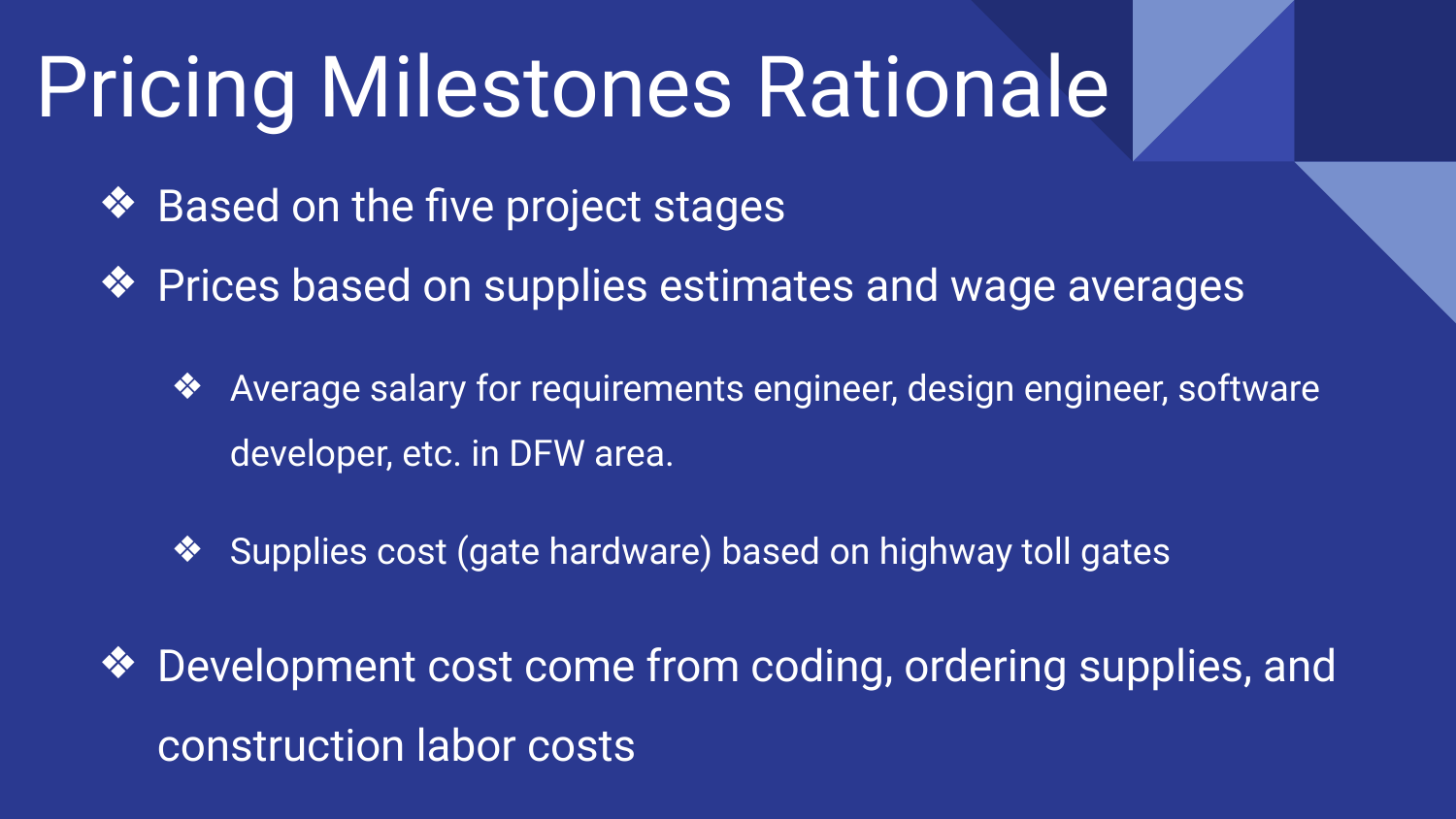

# Pricing Milestones Rationale
Based on the five project stages
Prices based on supplies estimates and wage averages
Average salary for requirements engineer, design engineer, software developer, etc. in DFW area.
Supplies cost (gate hardware) based on highway toll gates

Development cost come from coding, ordering supplies, and construction labor costs